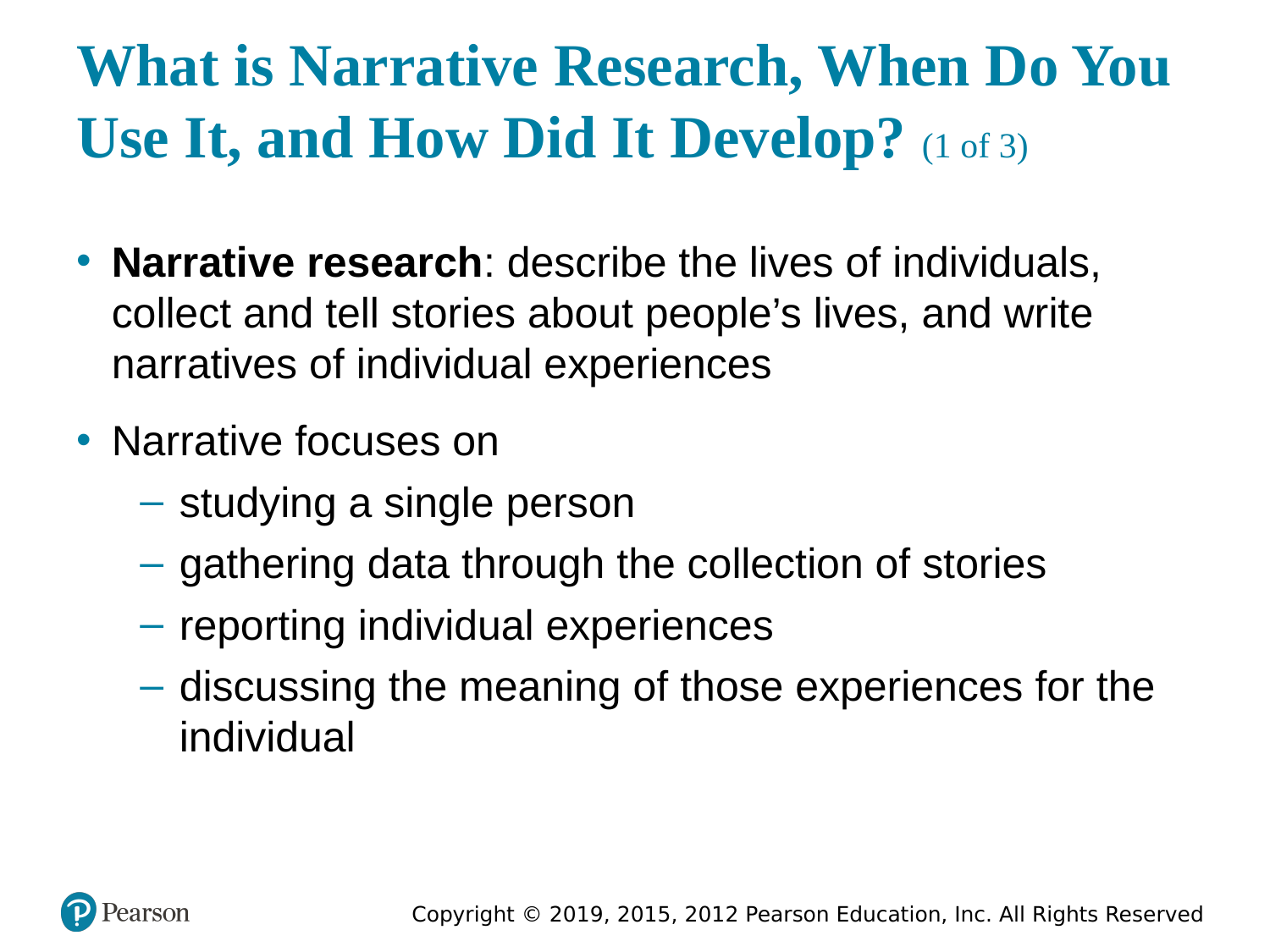

# What is Narrative Research, When Do You Use It, and How Did It Develop? (1 of 3)
Narrative research: describe the lives of individuals, collect and tell stories about people’s lives, and write narratives of individual experiences
Narrative focuses on
studying a single person
gathering data through the collection of stories
reporting individual experiences
discussing the meaning of those experiences for the individual